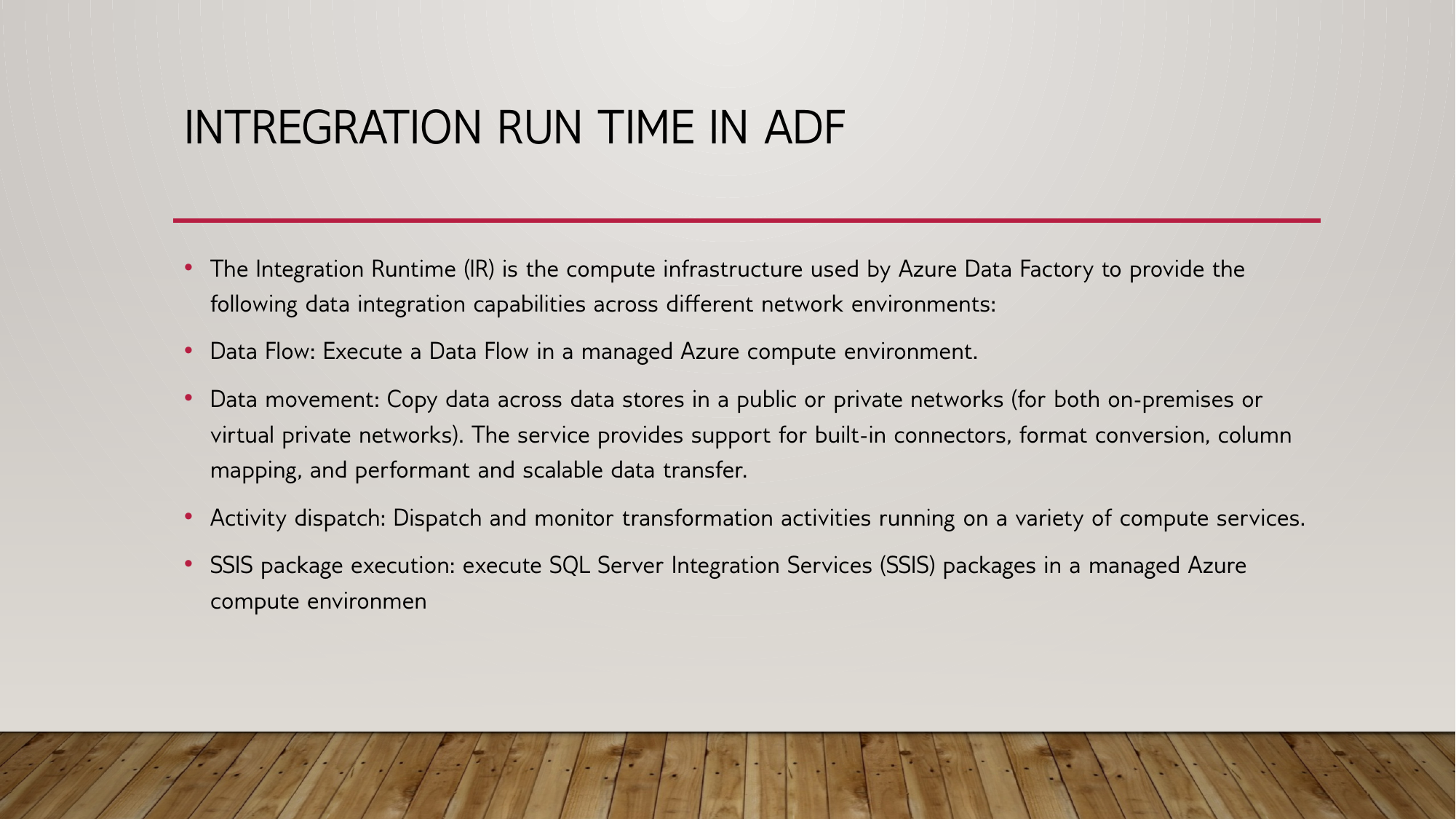

# Intregration run time in ADF
The Integration Runtime (IR) is the compute infrastructure used by Azure Data Factory to provide the following data integration capabilities across different network environments:
Data Flow: Execute a Data Flow in a managed Azure compute environment.
Data movement: Copy data across data stores in a public or private networks (for both on-premises or virtual private networks). The service provides support for built-in connectors, format conversion, column mapping, and performant and scalable data transfer.
Activity dispatch: Dispatch and monitor transformation activities running on a variety of compute services.
SSIS package execution: execute SQL Server Integration Services (SSIS) packages in a managed Azure compute environmen